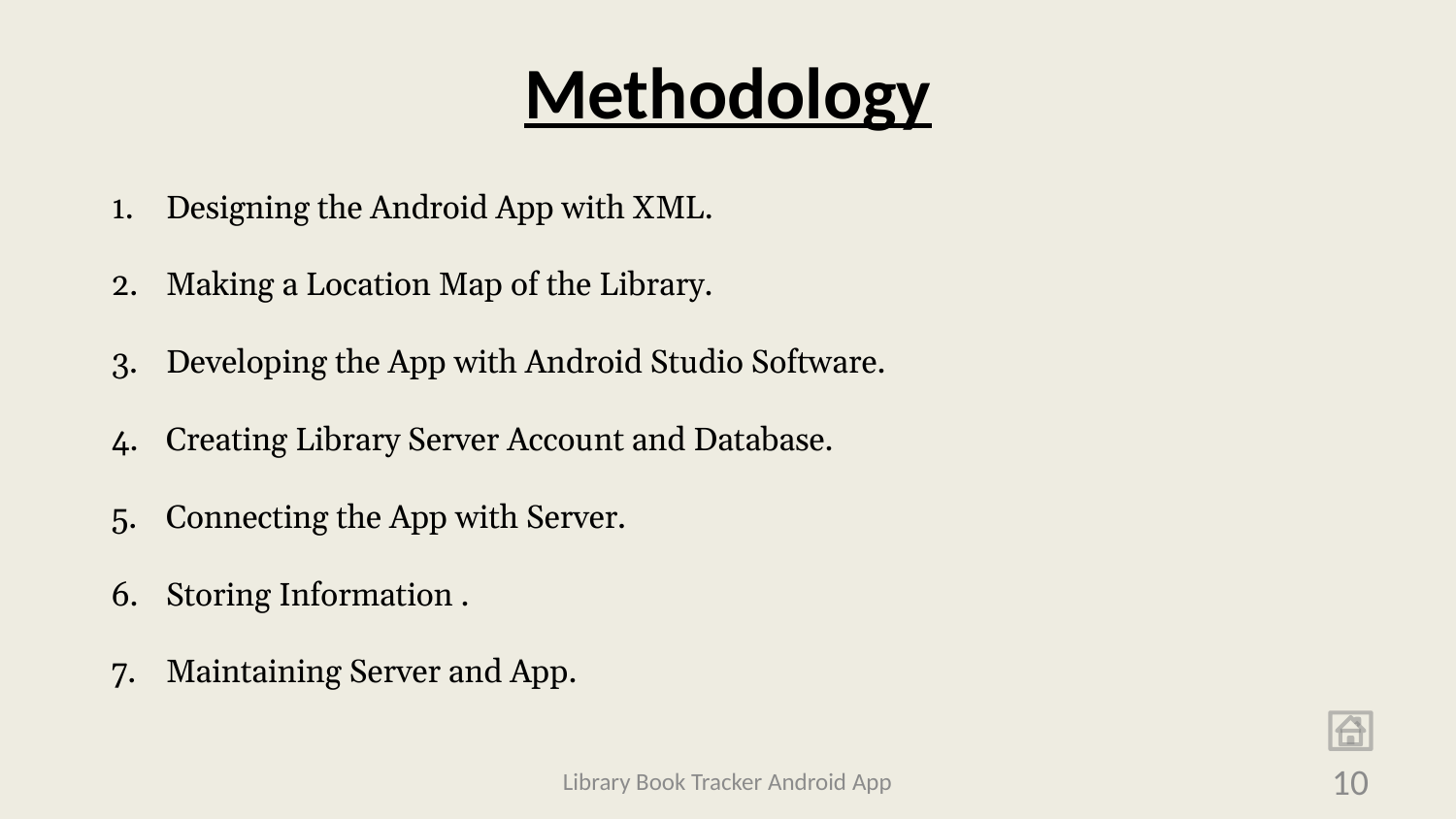

# Methodology
Designing the Android App with XML.

Making a Location Map of the Library.

Developing the App with Android Studio Software.

Creating Library Server Account and Database.

Connecting the App with Server.

Storing Information .

Maintaining Server and App.

Library Book Tracker Android App
10